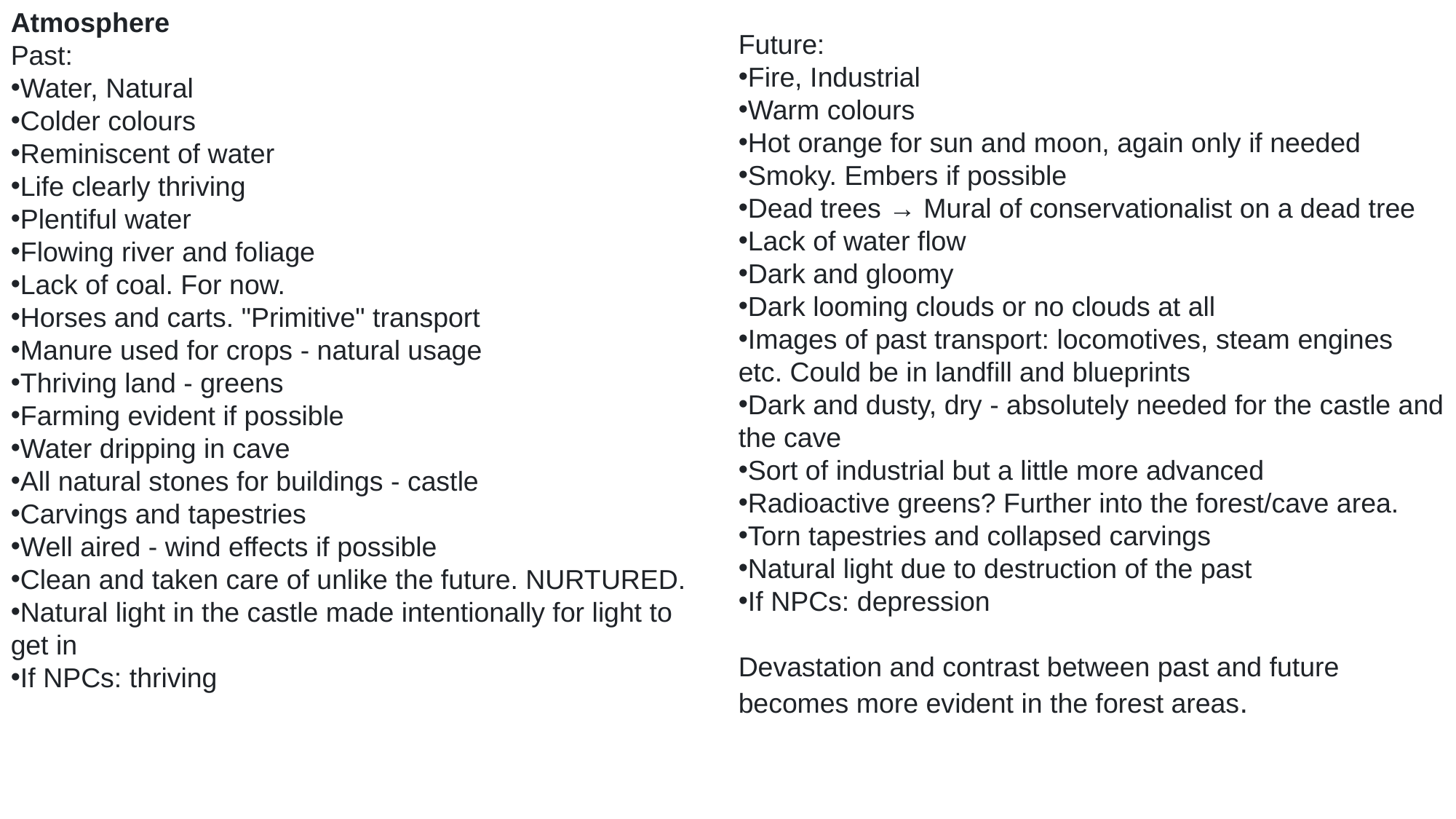

Atmosphere
Past:
Water, Natural
Colder colours
Reminiscent of water
Life clearly thriving
Plentiful water
Flowing river and foliage
Lack of coal. For now.
Horses and carts. "Primitive" transport
Manure used for crops - natural usage
Thriving land - greens
Farming evident if possible
Water dripping in cave
All natural stones for buildings - castle
Carvings and tapestries
Well aired - wind effects if possible
Clean and taken care of unlike the future. NURTURED.
Natural light in the castle made intentionally for light to get in
If NPCs: thriving
Future:
Fire, Industrial
Warm colours
Hot orange for sun and moon, again only if needed
Smoky. Embers if possible
Dead trees → Mural of conservationalist on a dead tree
Lack of water flow
Dark and gloomy
Dark looming clouds or no clouds at all
Images of past transport: locomotives, steam engines etc. Could be in landfill and blueprints
Dark and dusty, dry - absolutely needed for the castle and the cave
Sort of industrial but a little more advanced
Radioactive greens? Further into the forest/cave area.
Torn tapestries and collapsed carvings
Natural light due to destruction of the past
If NPCs: depression

Devastation and contrast between past and future becomes more evident in the forest areas.